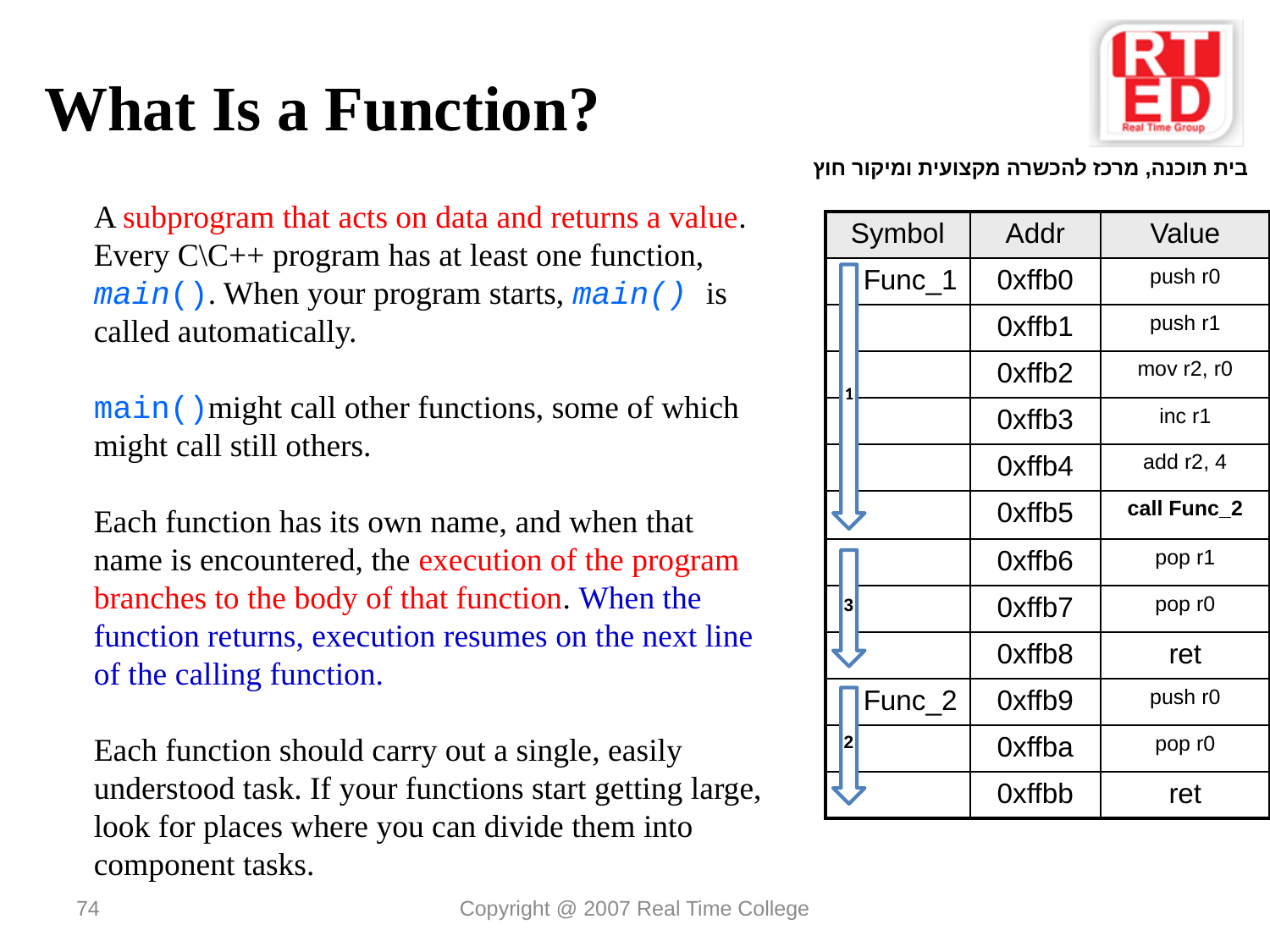

What Is a Function?
A subprogram that acts on data and returns a value.
Every C\C++ program has at least one function, main(). When your program starts, main() is called automatically.

main()might call other functions, some of which might call still others.

Each function has its own name, and when that name is encountered, the execution of the program branches to the body of that function. When the function returns, execution resumes on the next line of the calling function.

Each function should carry out a single, easily understood task. If your functions start getting large,
look for places where you can divide them into component tasks.
| Symbol | Addr | Value |
| --- | --- | --- |
| Func\_1 | 0xffb0 | push r0 |
|  | 0xffb1 | push r1 |
|  | 0xffb2 | mov r2, r0 |
|  | 0xffb3 | inc r1 |
|  | 0xffb4 | add r2, 4 |
|  | 0xffb5 | call Func\_2 |
|  | 0xffb6 | pop r1 |
|  | 0xffb7 | pop r0 |
|  | 0xffb8 | ret |
| Func\_2 | 0xffb9 | push r0 |
|  | 0xffba | pop r0 |
|  | 0xffbb | ret |
1
3
2
74
Copyright @ 2007 Real Time College